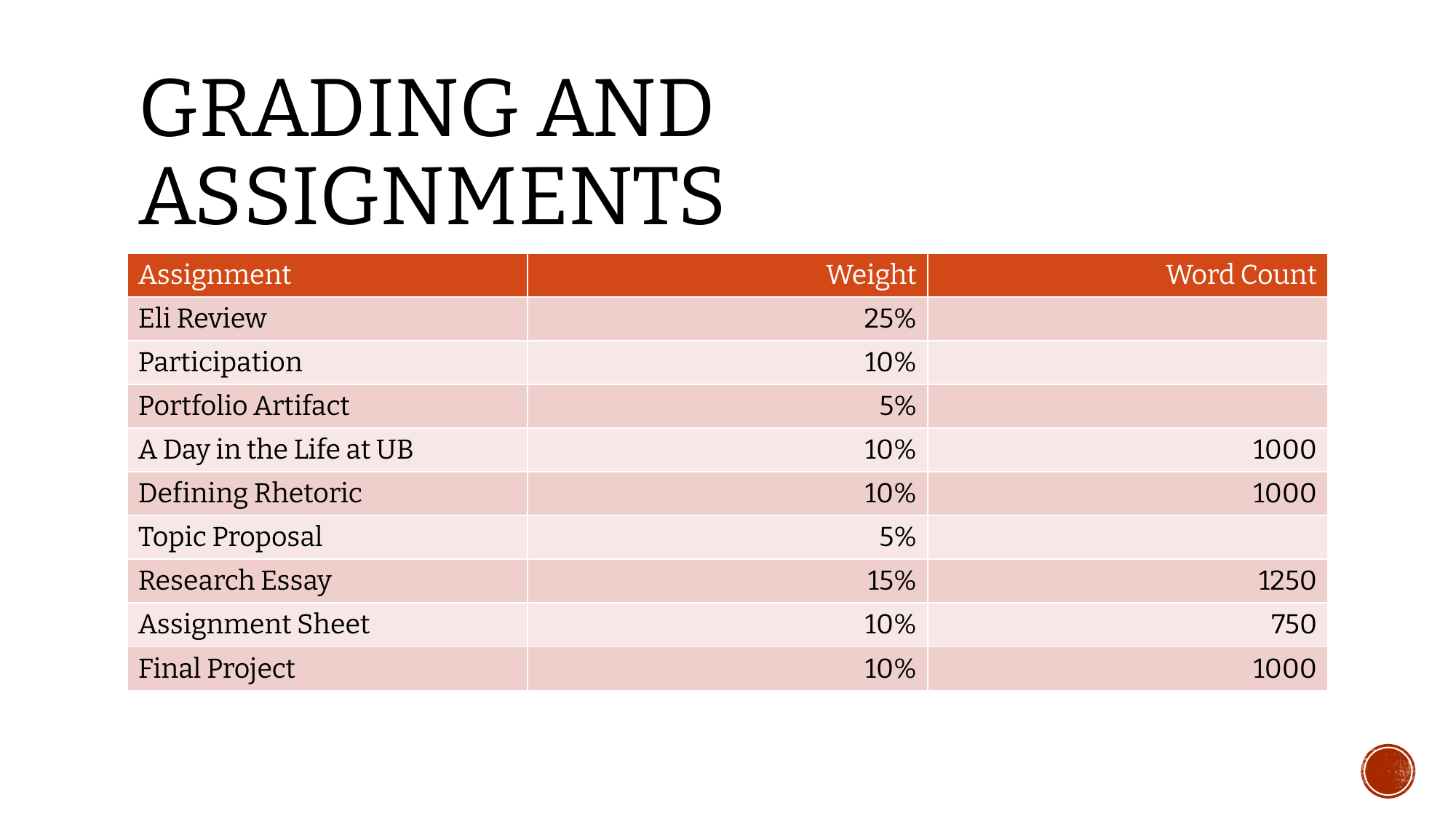

# Grading and Assignments
| Assignment | Weight | Word Count |
| --- | --- | --- |
| Eli Review | 25% |  |
| Participation | 10% |  |
| Portfolio Artifact | 5% |  |
| A Day in the Life at UB | 10% | 1000 |
| Defining Rhetoric | 10% | 1000 |
| Topic Proposal | 5% |  |
| Research Essay | 15% | 1250 |
| Assignment Sheet | 10% | 750 |
| Final Project | 10% | 1000 |